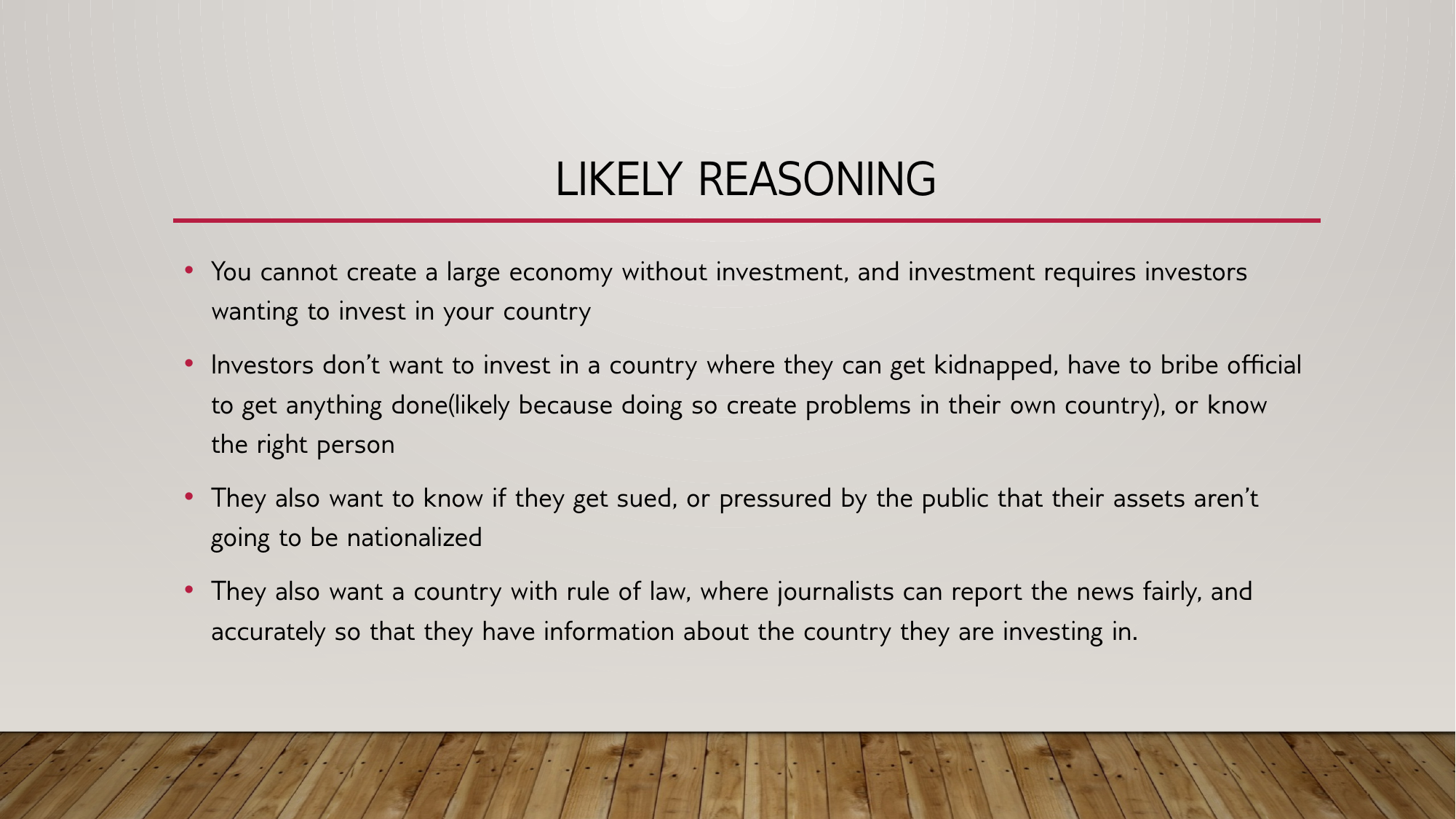

# Likely Reasoning
You cannot create a large economy without investment, and investment requires investors wanting to invest in your country
Investors don’t want to invest in a country where they can get kidnapped, have to bribe official to get anything done(likely because doing so create problems in their own country), or know the right person
They also want to know if they get sued, or pressured by the public that their assets aren’t going to be nationalized
They also want a country with rule of law, where journalists can report the news fairly, and accurately so that they have information about the country they are investing in.